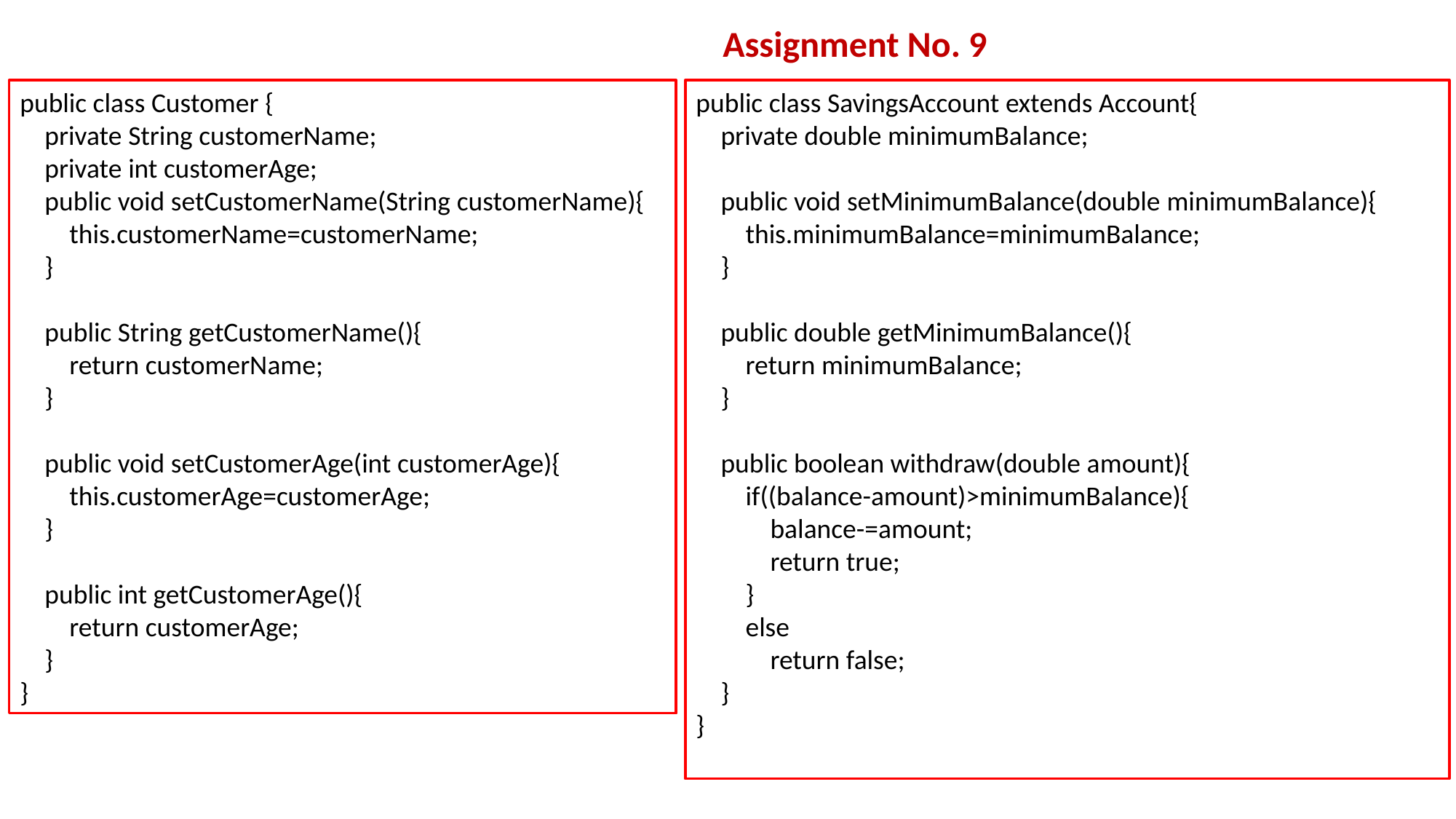

Assignment No. 9
public class Customer {
    private String customerName;
    private int customerAge;
    public void setCustomerName(String customerName){
        this.customerName=customerName;
    }

    public String getCustomerName(){
        return customerName;
    }

    public void setCustomerAge(int customerAge){
        this.customerAge=customerAge;
    }

    public int getCustomerAge(){
        return customerAge;
    }
}
public class SavingsAccount extends Account{
    private double minimumBalance;

    public void setMinimumBalance(double minimumBalance){
        this.minimumBalance=minimumBalance;
    }

    public double getMinimumBalance(){
        return minimumBalance;
    }

    public boolean withdraw(double amount){
        if((balance-amount)>minimumBalance){
            balance-=amount;
            return true;
        }
        else
            return false;
    }
}